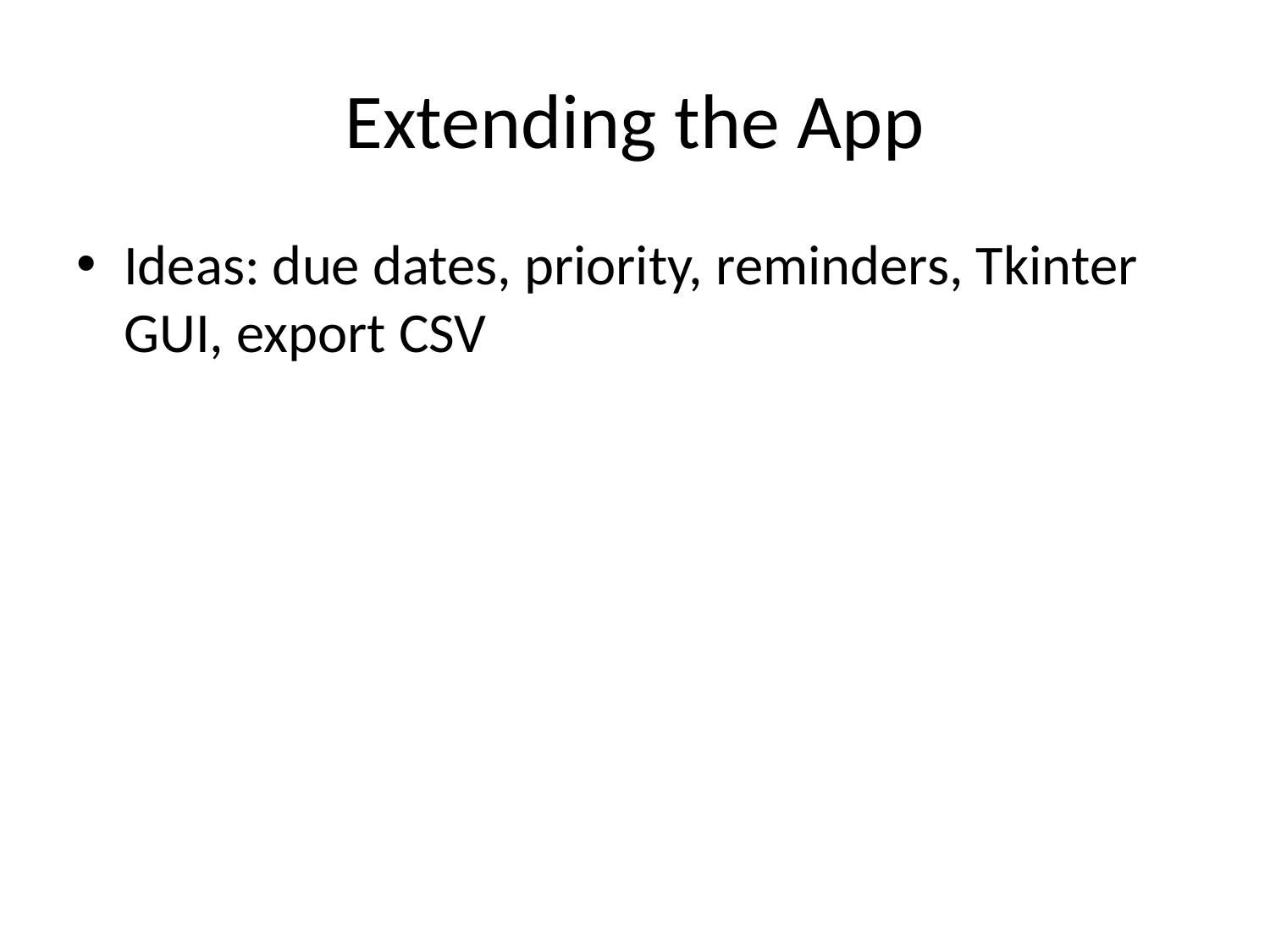

# Extending the App
Ideas: due dates, priority, reminders, Tkinter GUI, export CSV